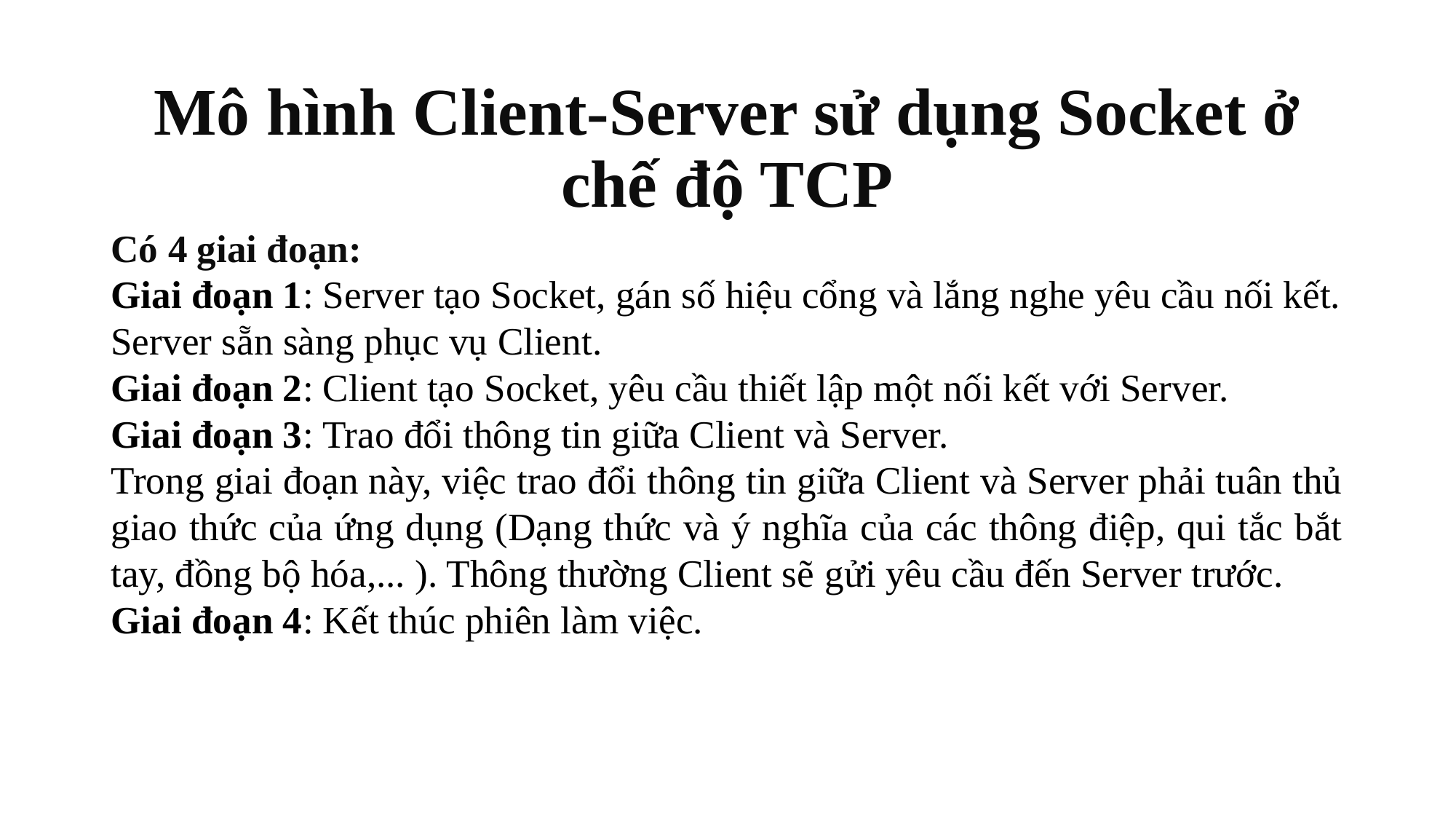

# Mô hình Client-Server sử dụng Socket ở chế độ TCP
Có 4 giai đoạn:
Giai đoạn 1: Server tạo Socket, gán số hiệu cổng và lắng nghe yêu cầu nối kết.
Server sẵn sàng phục vụ Client.
Giai đoạn 2: Client tạo Socket, yêu cầu thiết lập một nối kết với Server.
Giai đoạn 3: Trao đổi thông tin giữa Client và Server.
Trong giai đoạn này, việc trao đổi thông tin giữa Client và Server phải tuân thủ giao thức của ứng dụng (Dạng thức và ý nghĩa của các thông điệp, qui tắc bắt tay, đồng bộ hóa,... ). Thông thường Client sẽ gửi yêu cầu đến Server trước.
Giai đoạn 4: Kết thúc phiên làm việc.